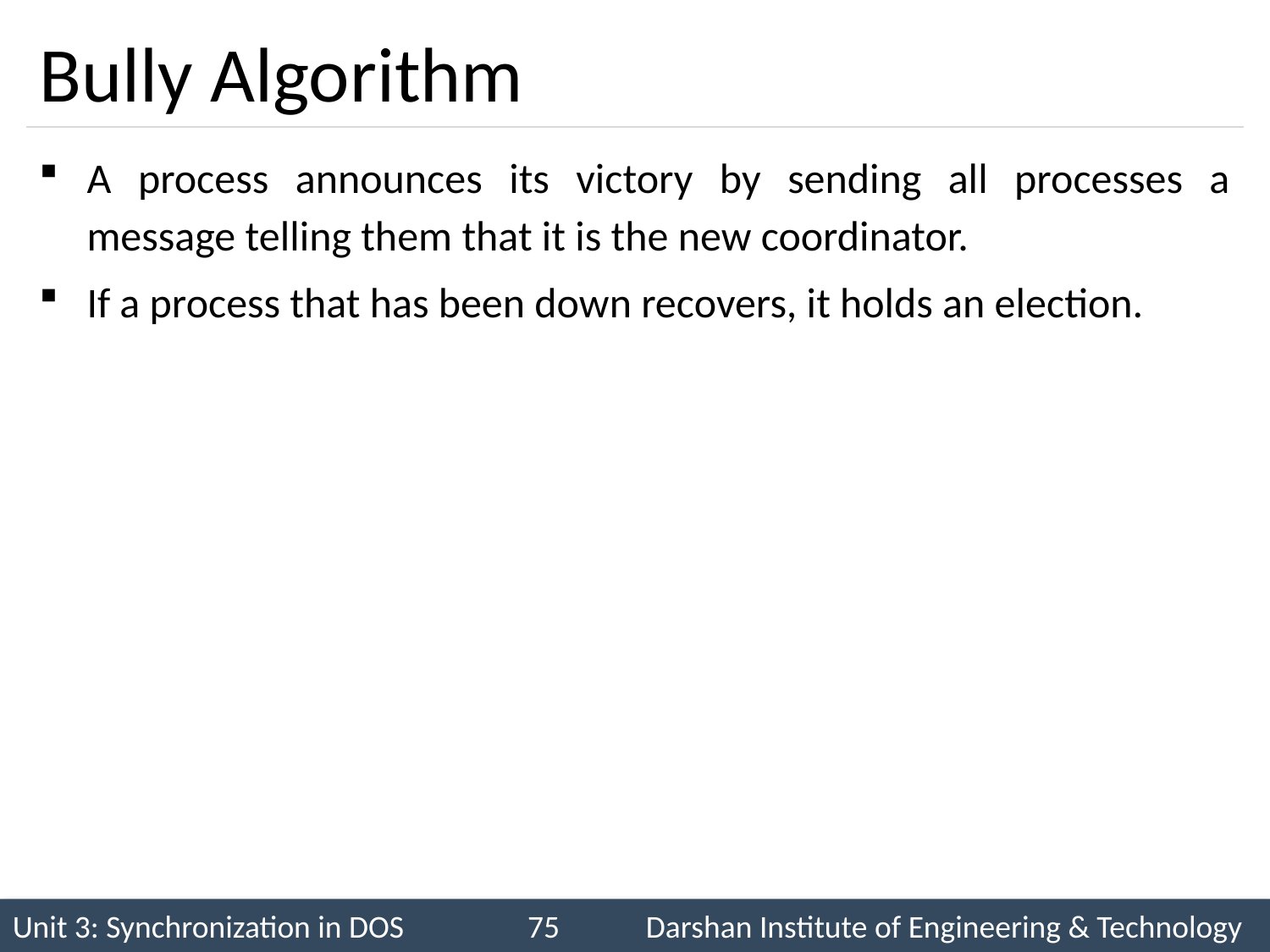

# Bully Algorithm
A process announces its victory by sending all processes a message telling them that it is the new coordinator.
If a process that has been down recovers, it holds an election.